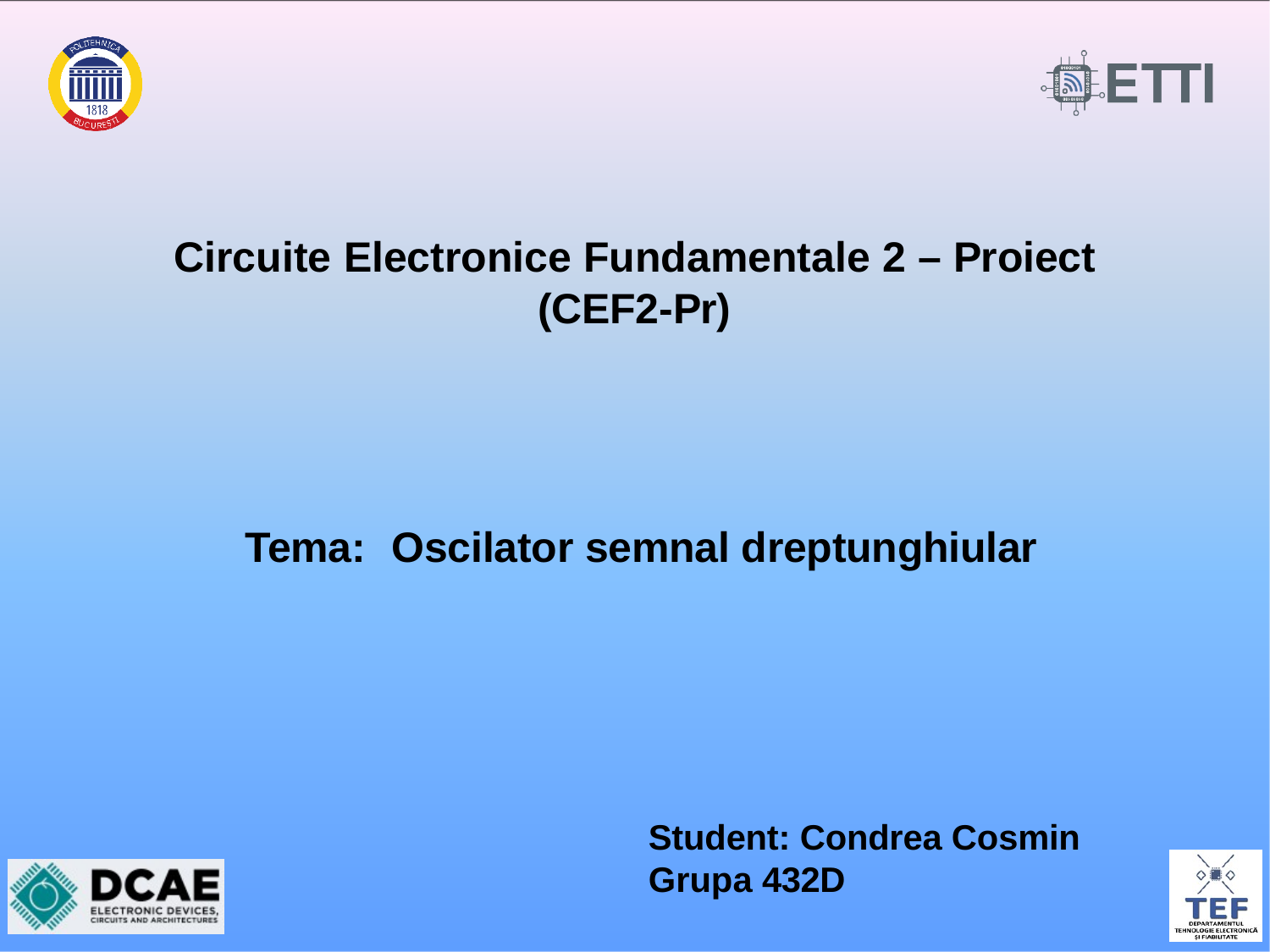

# Circuite Electronice Fundamentale 2 – Proiect (CEF2-Pr)
Tema:	Oscilator semnal dreptunghiular
Student: Condrea Cosmin Grupa 432D